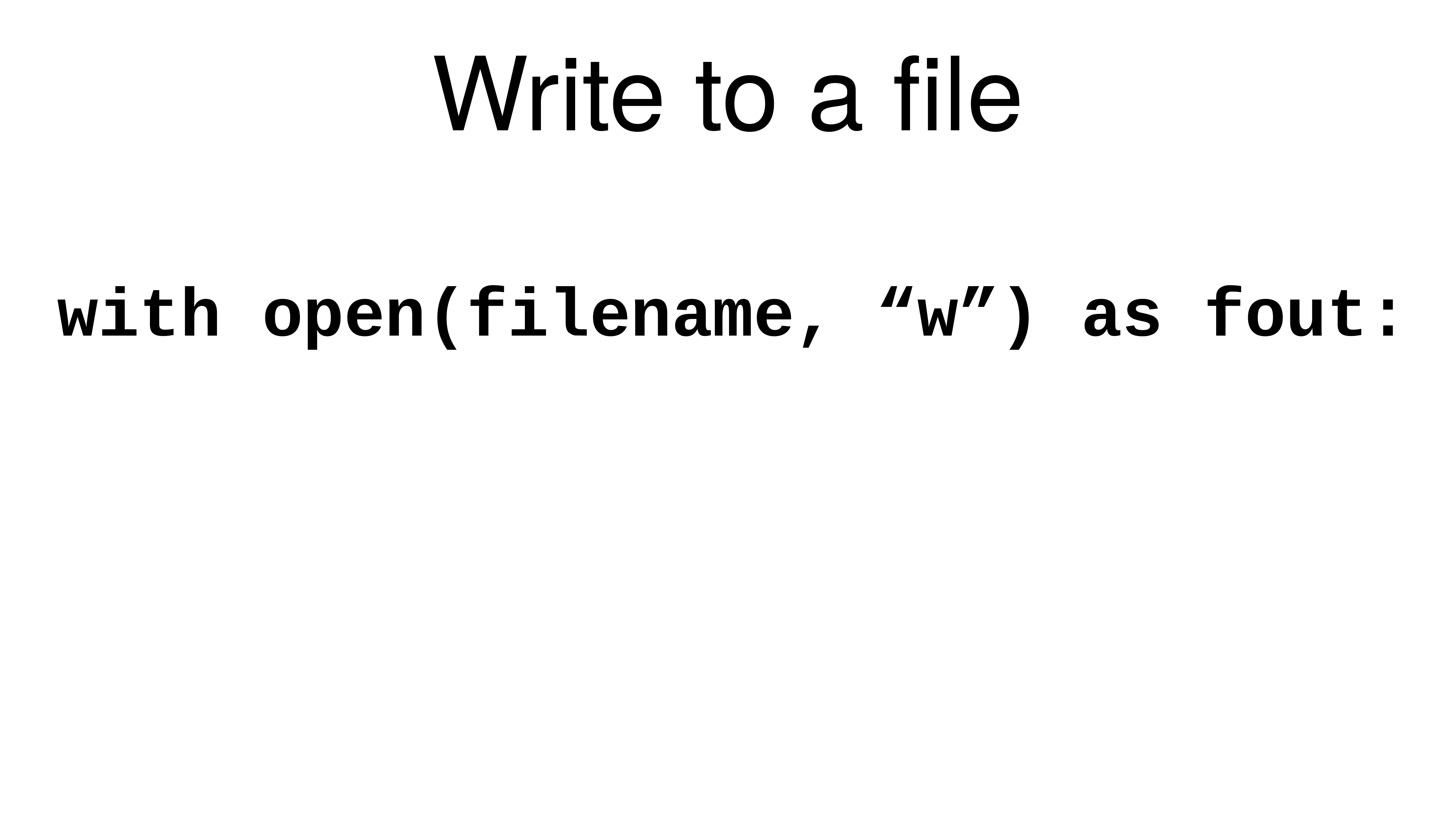

# Write to a file
with open(filename, “w”) as fout: